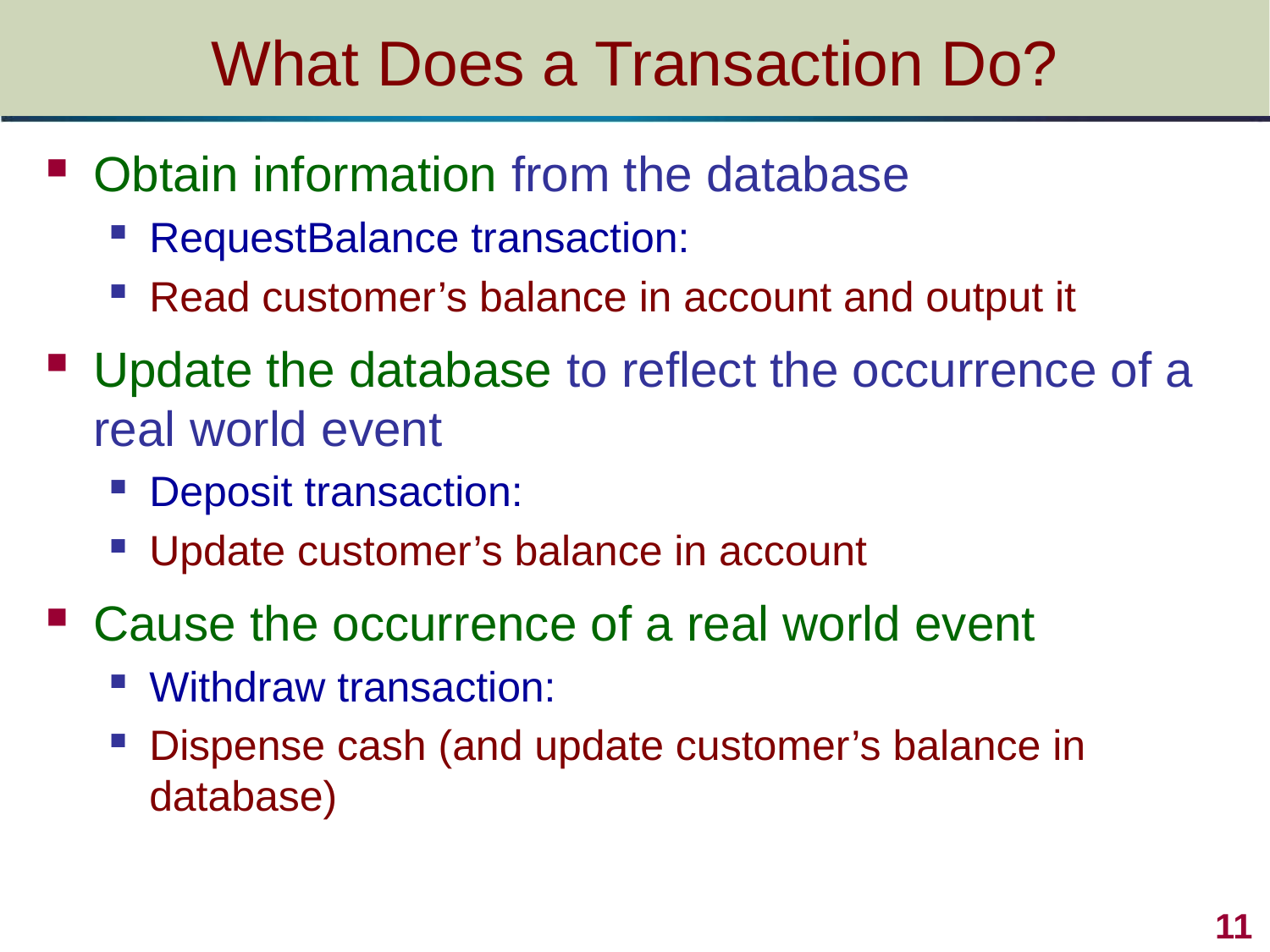

# What Does a Transaction Do?
Obtain information from the database
RequestBalance transaction:
Read customer’s balance in account and output it
Update the database to reflect the occurrence of a real world event
Deposit transaction:
Update customer’s balance in account
Cause the occurrence of a real world event
Withdraw transaction:
Dispense cash (and update customer’s balance in database)

11